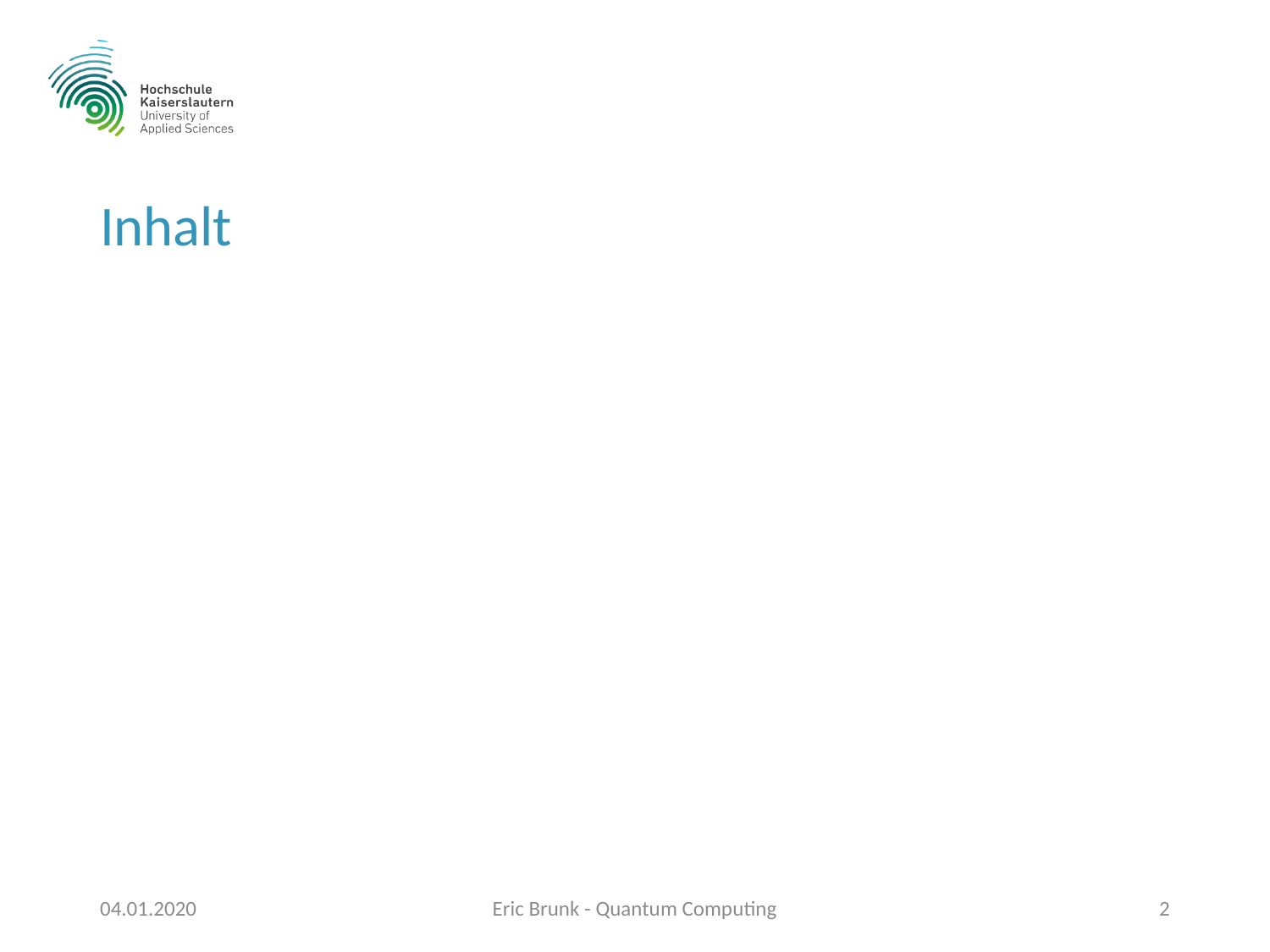

# Inhalt

04.01.2020
Eric Brunk - Quantum Computing
2